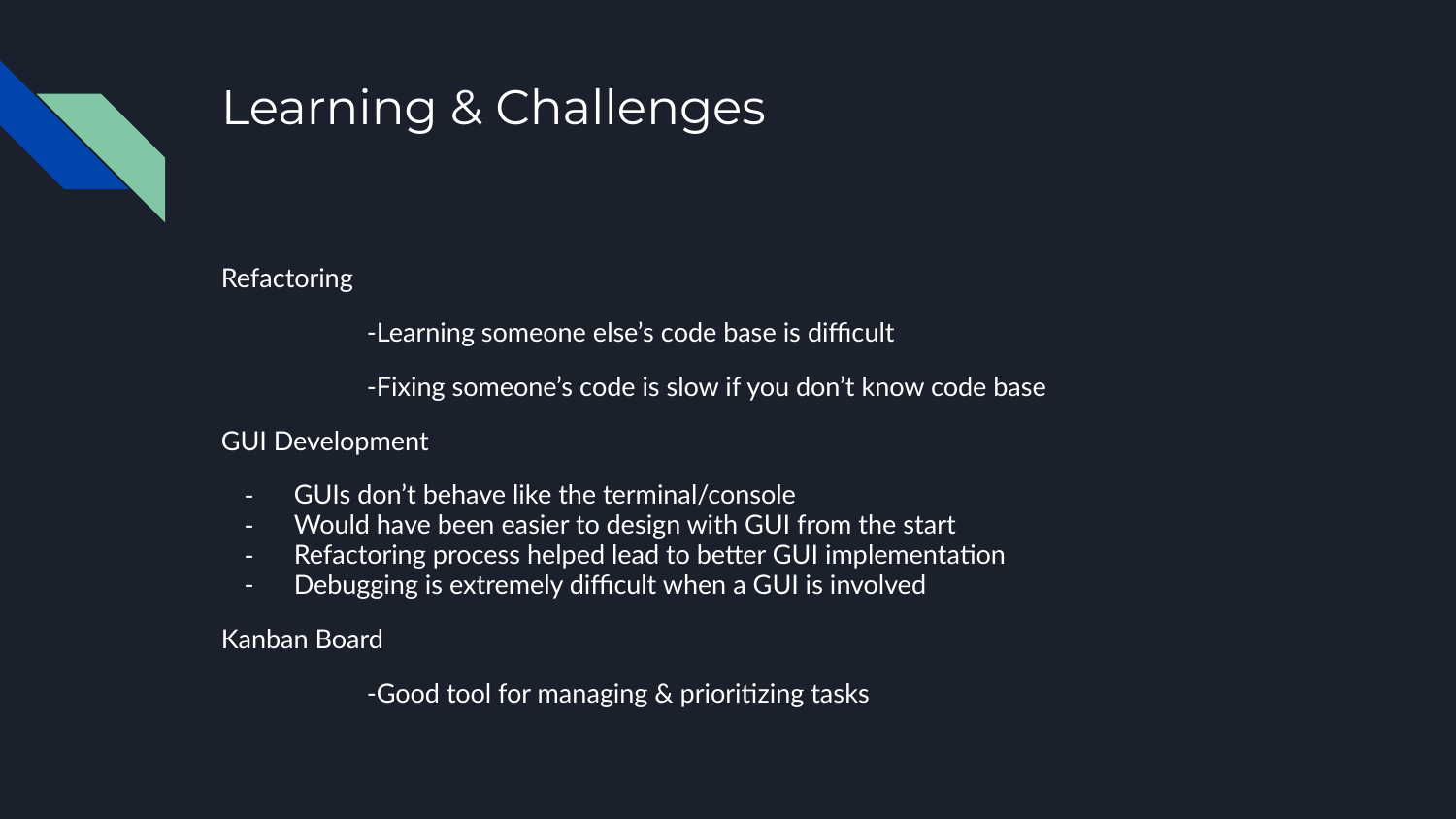

# Learning & Challenges
Refactoring
	-Learning someone else’s code base is difficult
	-Fixing someone’s code is slow if you don’t know code base
GUI Development
GUIs don’t behave like the terminal/console
Would have been easier to design with GUI from the start
Refactoring process helped lead to better GUI implementation
Debugging is extremely difficult when a GUI is involved
Kanban Board
	-Good tool for managing & prioritizing tasks